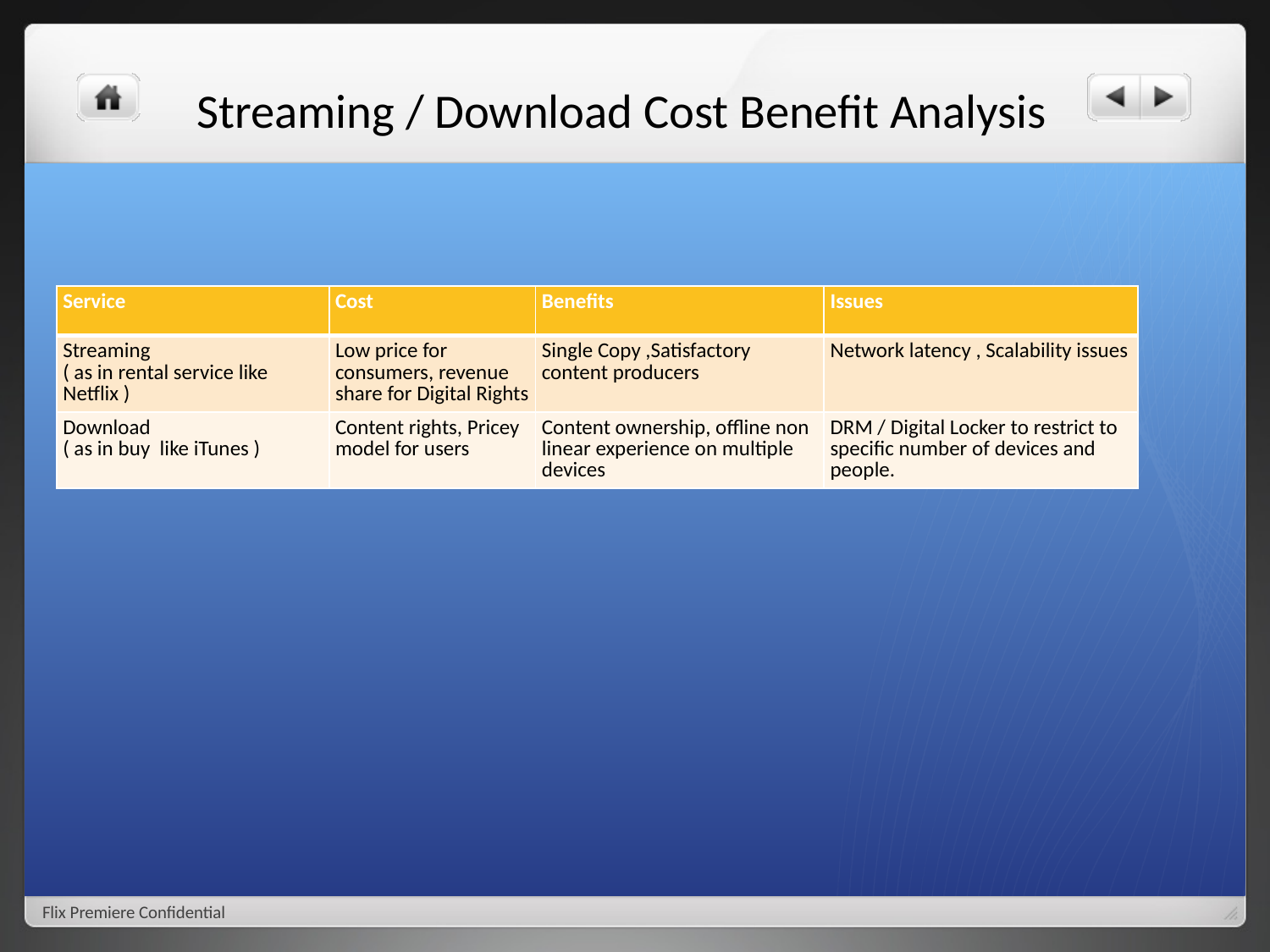

# Streaming / Download Cost Benefit Analysis
| Service | Cost | Benefits | Issues |
| --- | --- | --- | --- |
| Streaming ( as in rental service like Netflix ) | Low price for consumers, revenue share for Digital Rights | Single Copy ,Satisfactory content producers | Network latency , Scalability issues |
| Download ( as in buy like iTunes ) | Content rights, Pricey model for users | Content ownership, offline non linear experience on multiple devices | DRM / Digital Locker to restrict to specific number of devices and people. |
Flix Premiere Confidential